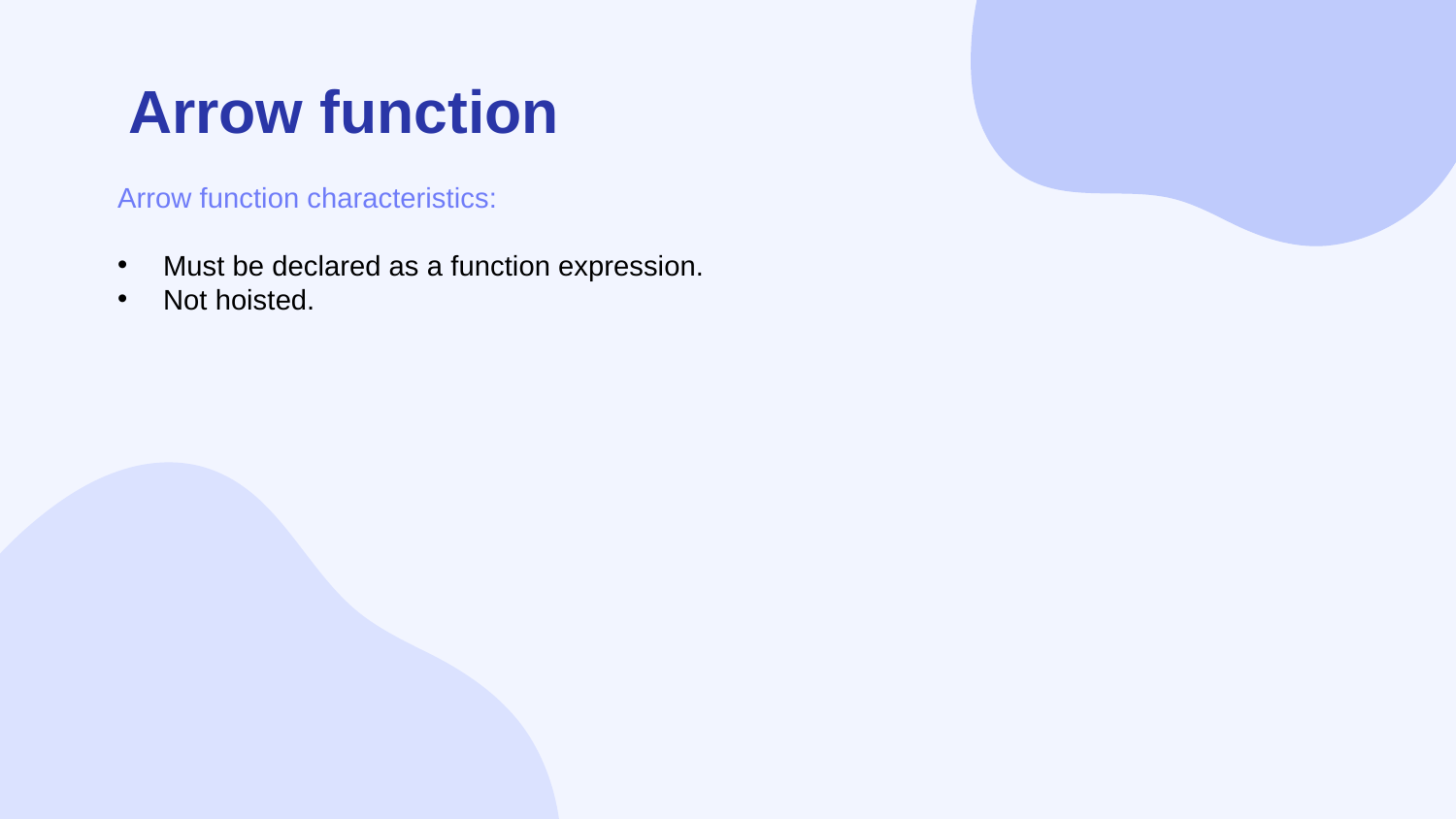

# Arrow function
Arrow function characteristics:

Must be declared as a function expression.
Not hoisted.